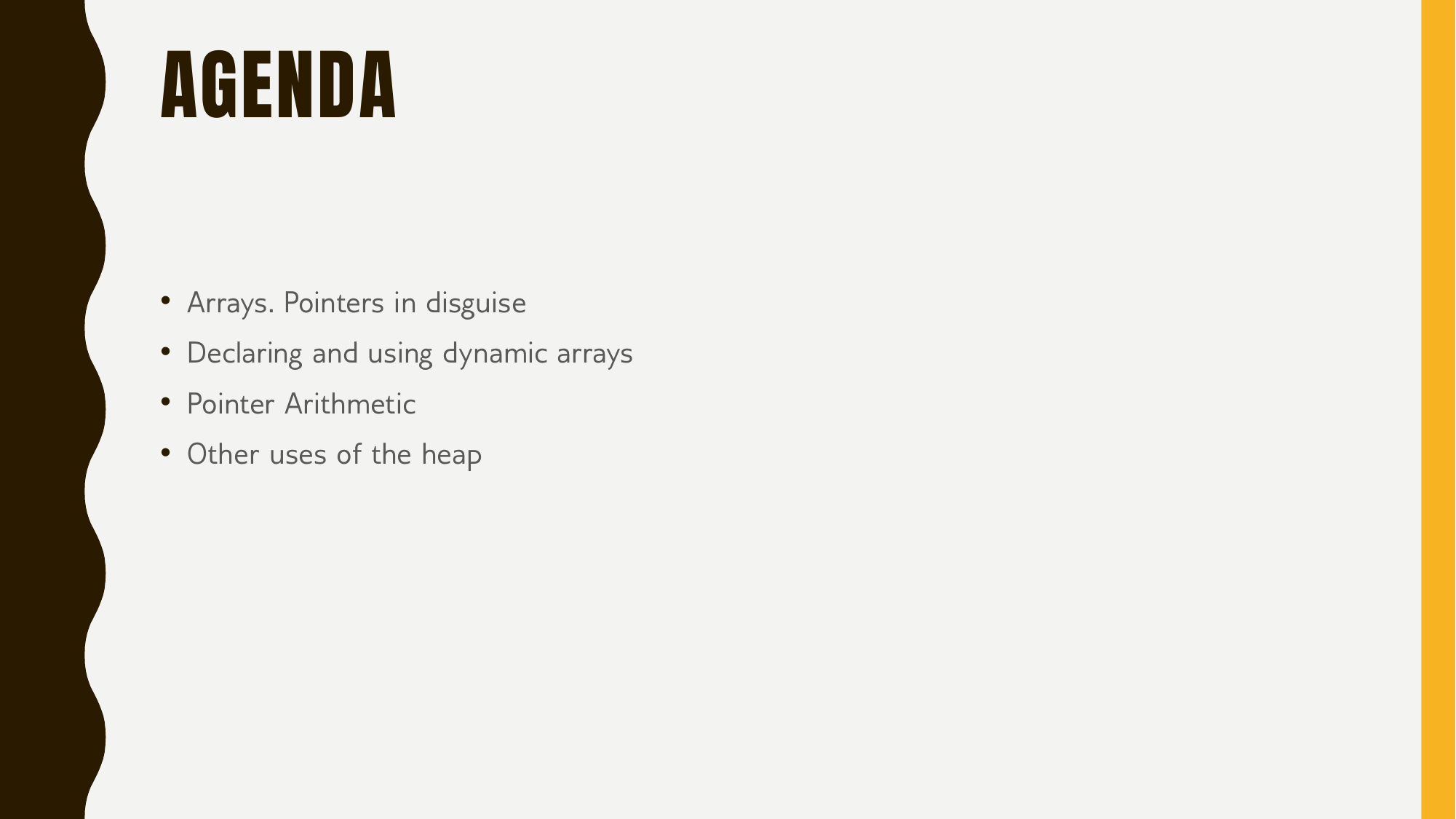

# Agenda
Arrays. Pointers in disguise
Declaring and using dynamic arrays
Pointer Arithmetic
Other uses of the heap